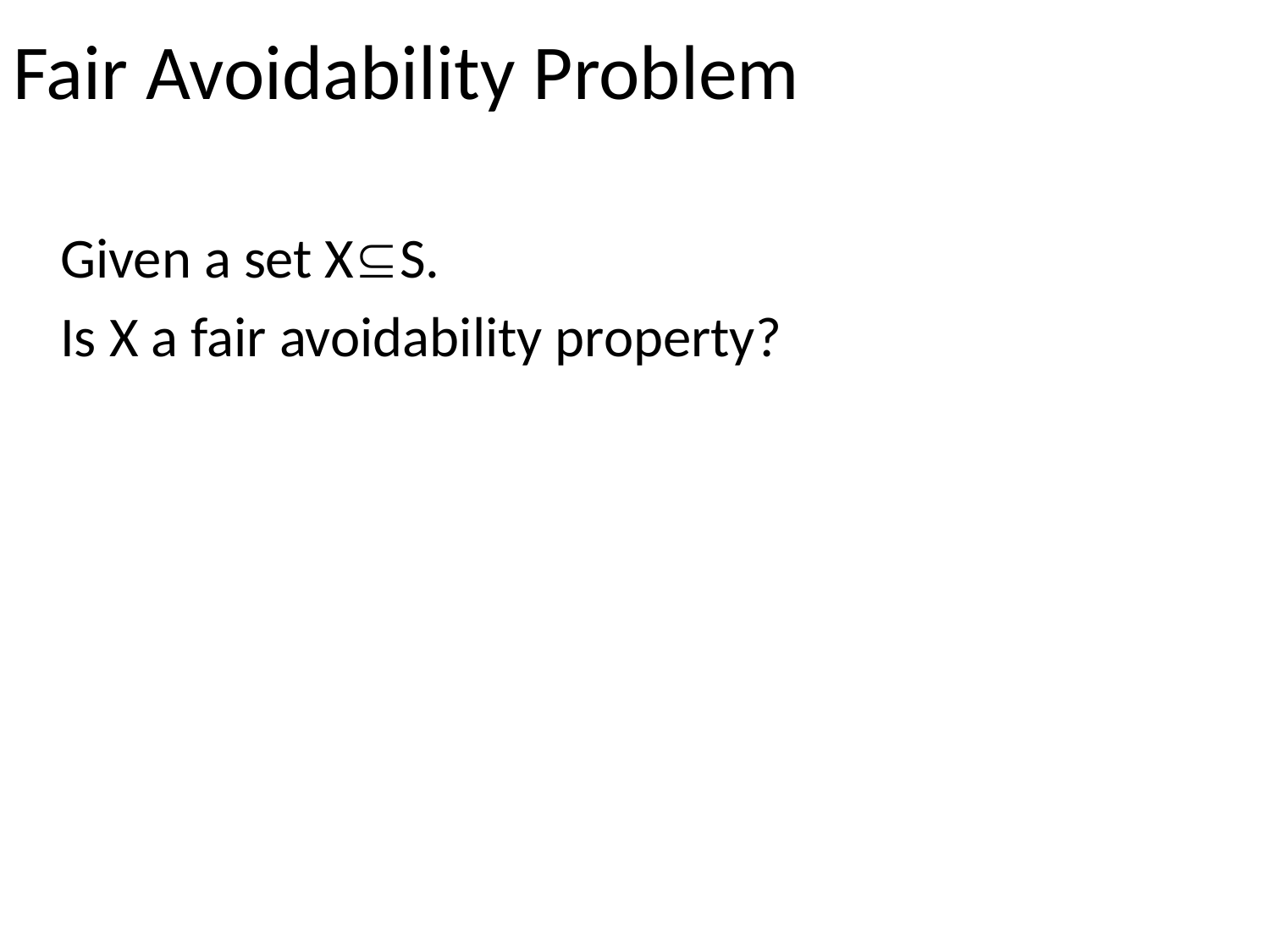

Fair Avoidability Problem

	Given a set X⊆S.
	Is X a fair avoidability property?